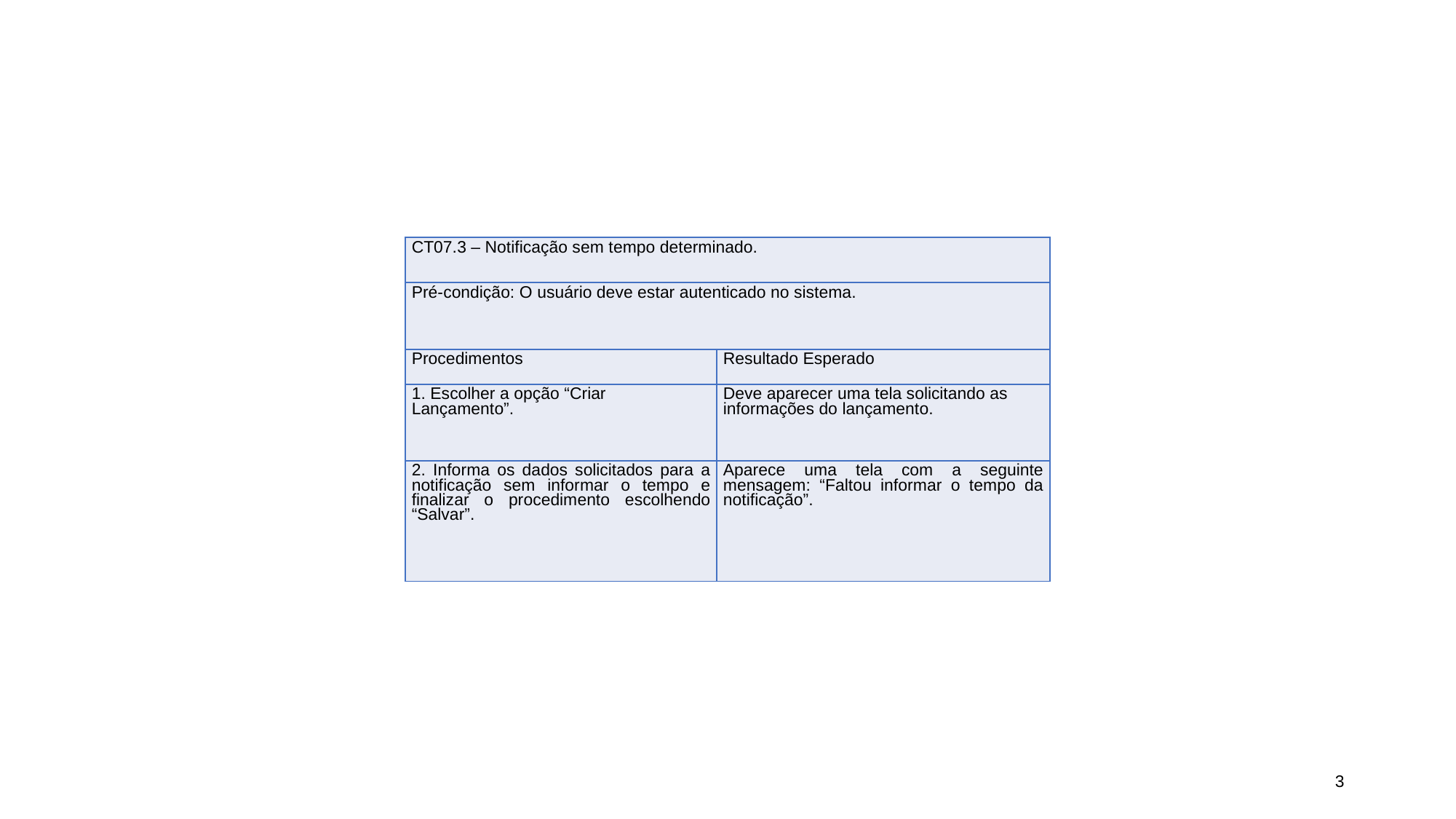

| CT07.3 – Notificação sem tempo determinado. |  |
| --- | --- |
| Pré-condição: O usuário deve estar autenticado no sistema. |  |
| Procedimentos | Resultado Esperado |
| 1. Escolher a opção “Criar Lançamento”. | Deve aparecer uma tela solicitando as informações do lançamento. |
| 2. Informa os dados solicitados para a notificação sem informar o tempo e finalizar o procedimento escolhendo “Salvar”. | Aparece uma tela com a seguinte mensagem: “Faltou informar o tempo da notificação”. |
3